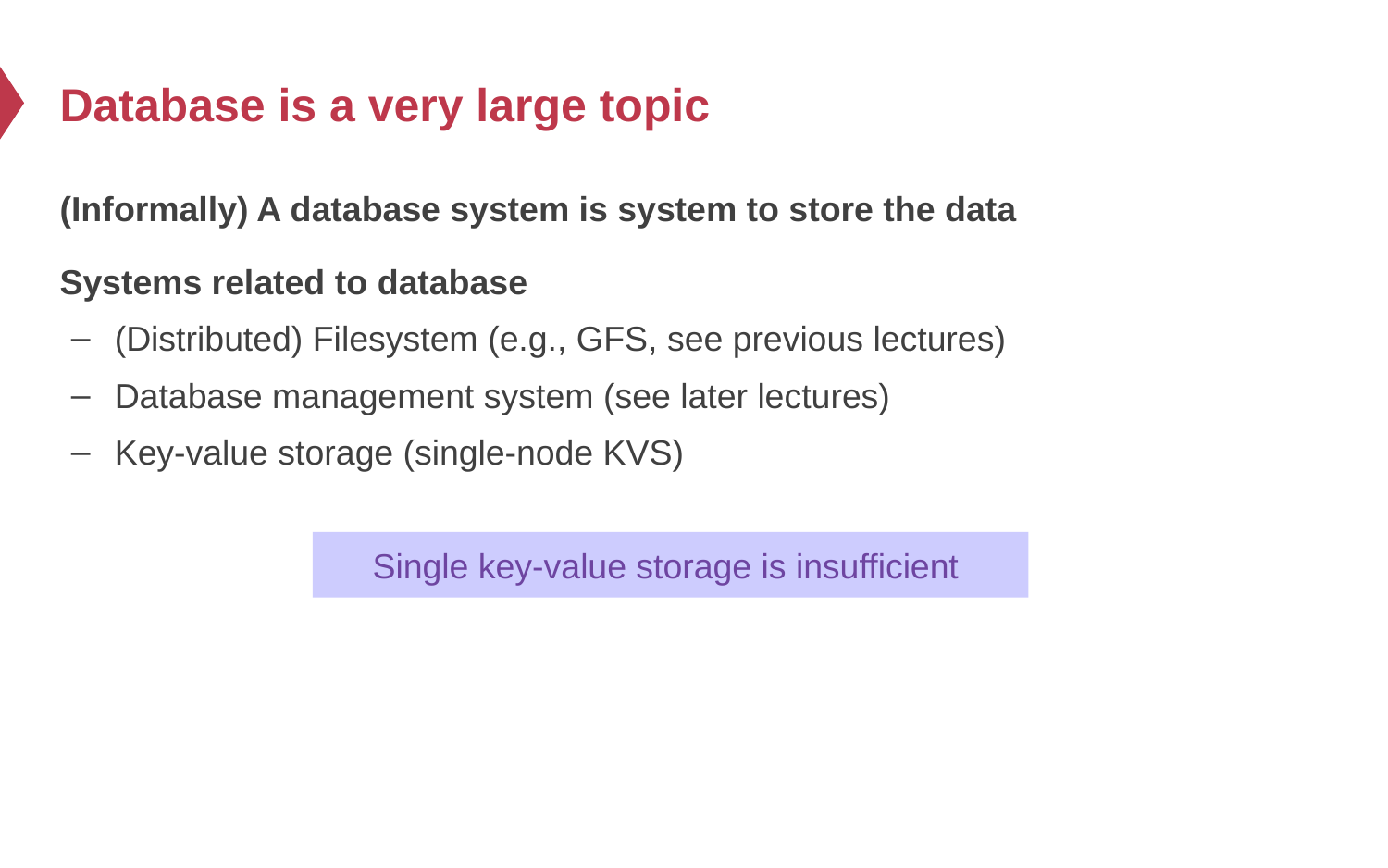

# Database is a very large topic
(Informally) A database system is system to store the data
Systems related to database
(Distributed) Filesystem (e.g., GFS, see previous lectures)
Database management system (see later lectures)
Key-value storage (single-node KVS)
Single key-value storage is insufficient
5